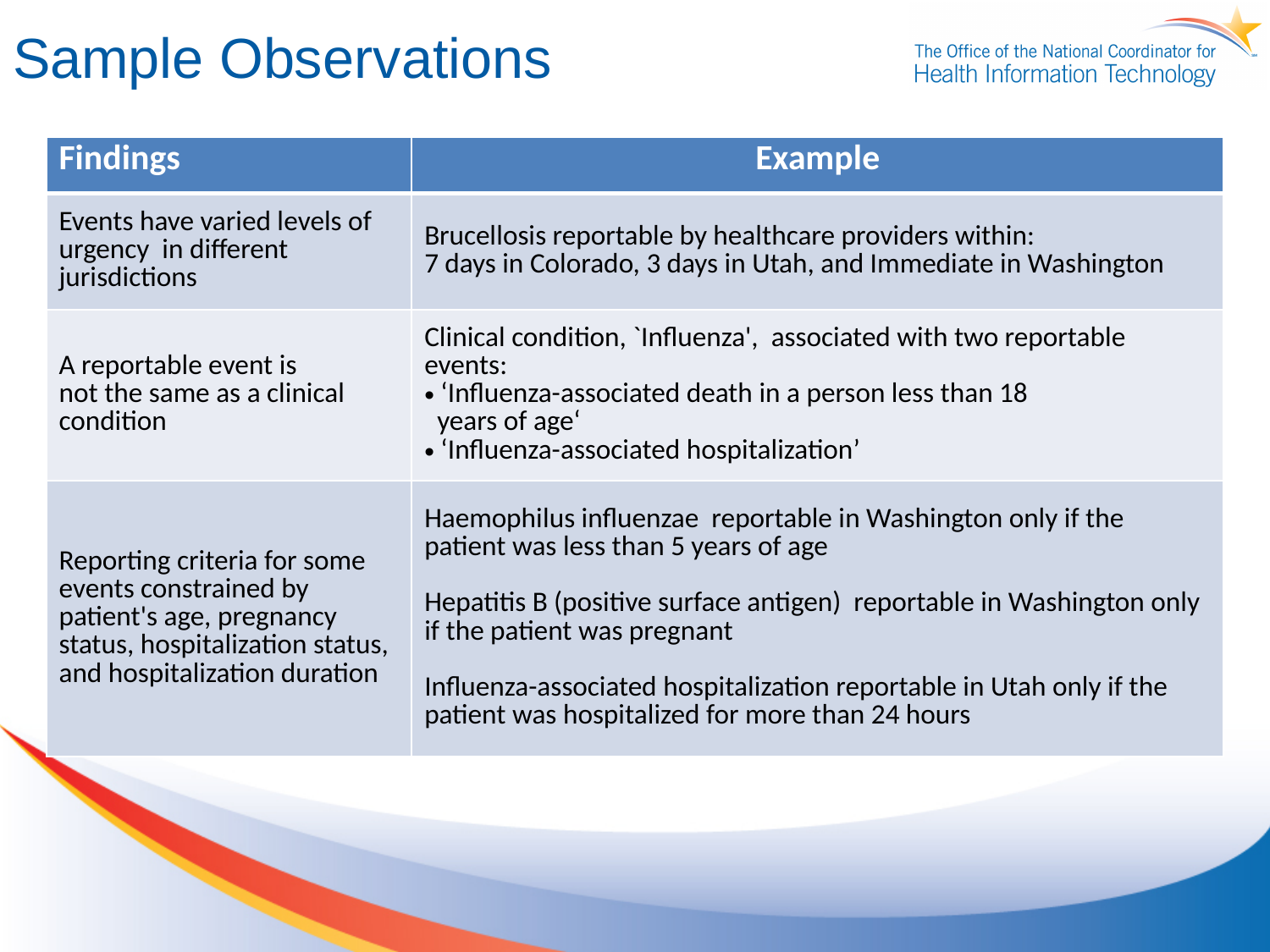

# Sample Observations
| Findings | Example |
| --- | --- |
| Events have varied levels of urgency in different jurisdictions | Brucellosis reportable by healthcare providers within: 7 days in Colorado, 3 days in Utah, and Immediate in Washington |
| A reportable event is not the same as a clinical condition | Clinical condition, `Influenza', associated with two reportable events: ‘Influenza-associated death in a person less than 18 years of age‘ ‘Influenza-associated hospitalization’ |
| Reporting criteria for some events constrained by patient's age, pregnancy status, hospitalization status, and hospitalization duration | Haemophilus influenzae reportable in Washington only if the patient was less than 5 years of age Hepatitis B (positive surface antigen) reportable in Washington only if the patient was pregnant Influenza-associated hospitalization reportable in Utah only if the patient was hospitalized for more than 24 hours |